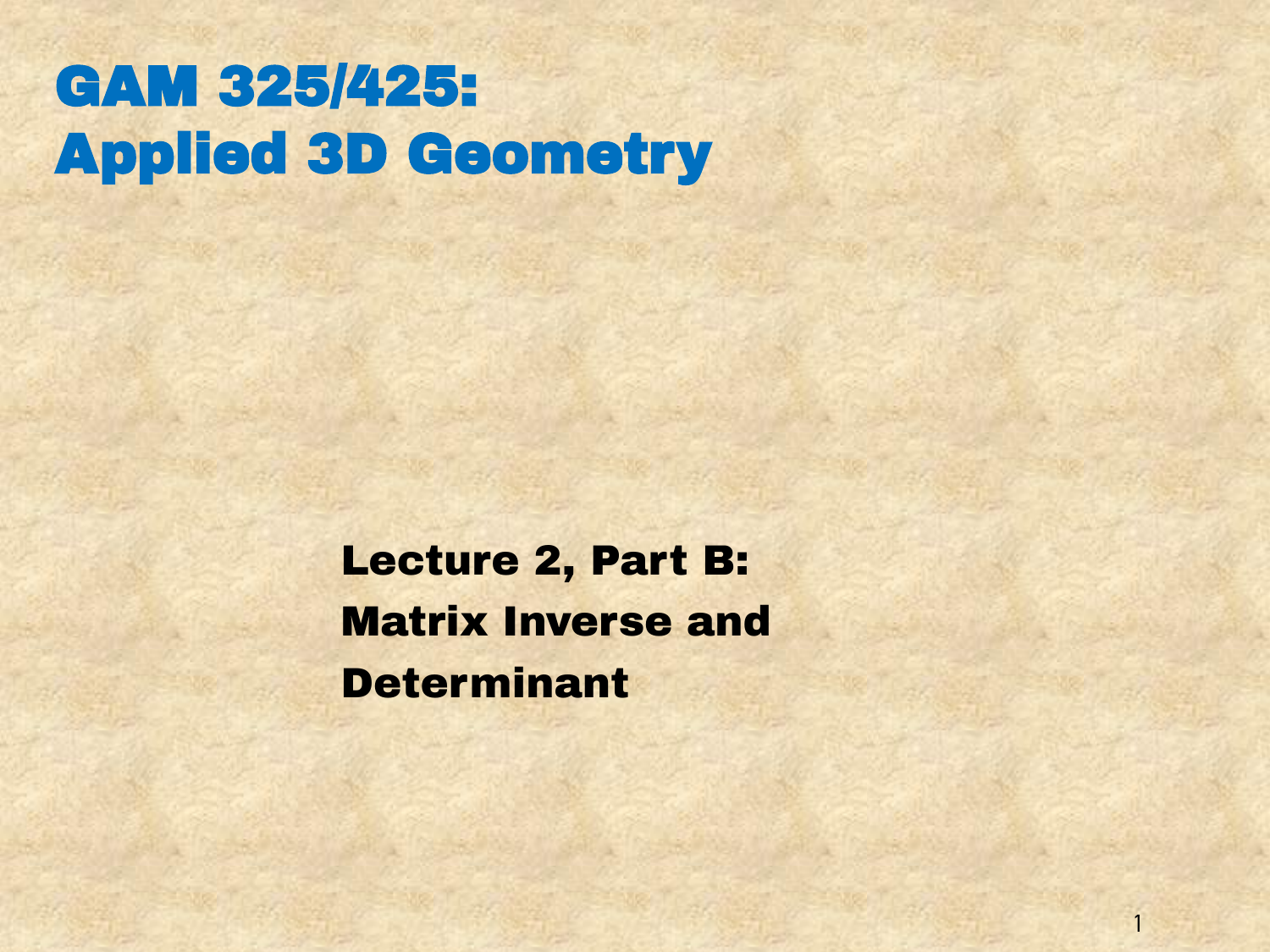

# GAM 325/425: Applied 3D Geometry
Lecture 2, Part B:
Matrix Inverse and
Determinant
1